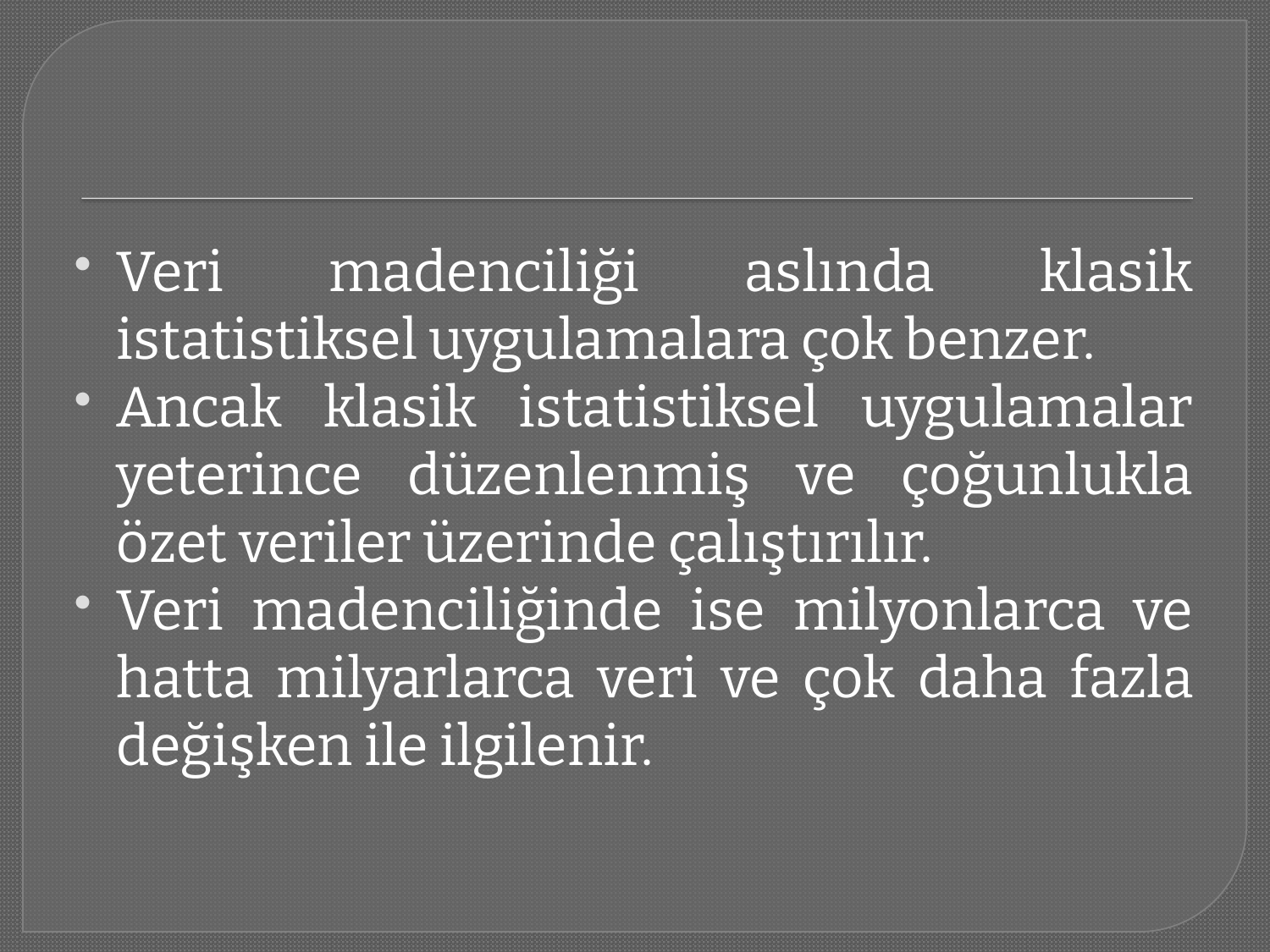

#
Veri madenciliği aslında klasik istatistiksel uygulamalara çok benzer.
Ancak klasik istatistiksel uygulamalar yeterince düzenlenmiş ve çoğunlukla özet veriler üzerinde çalıştırılır.
Veri madenciliğinde ise milyonlarca ve hatta milyarlarca veri ve çok daha fazla değişken ile ilgilenir.